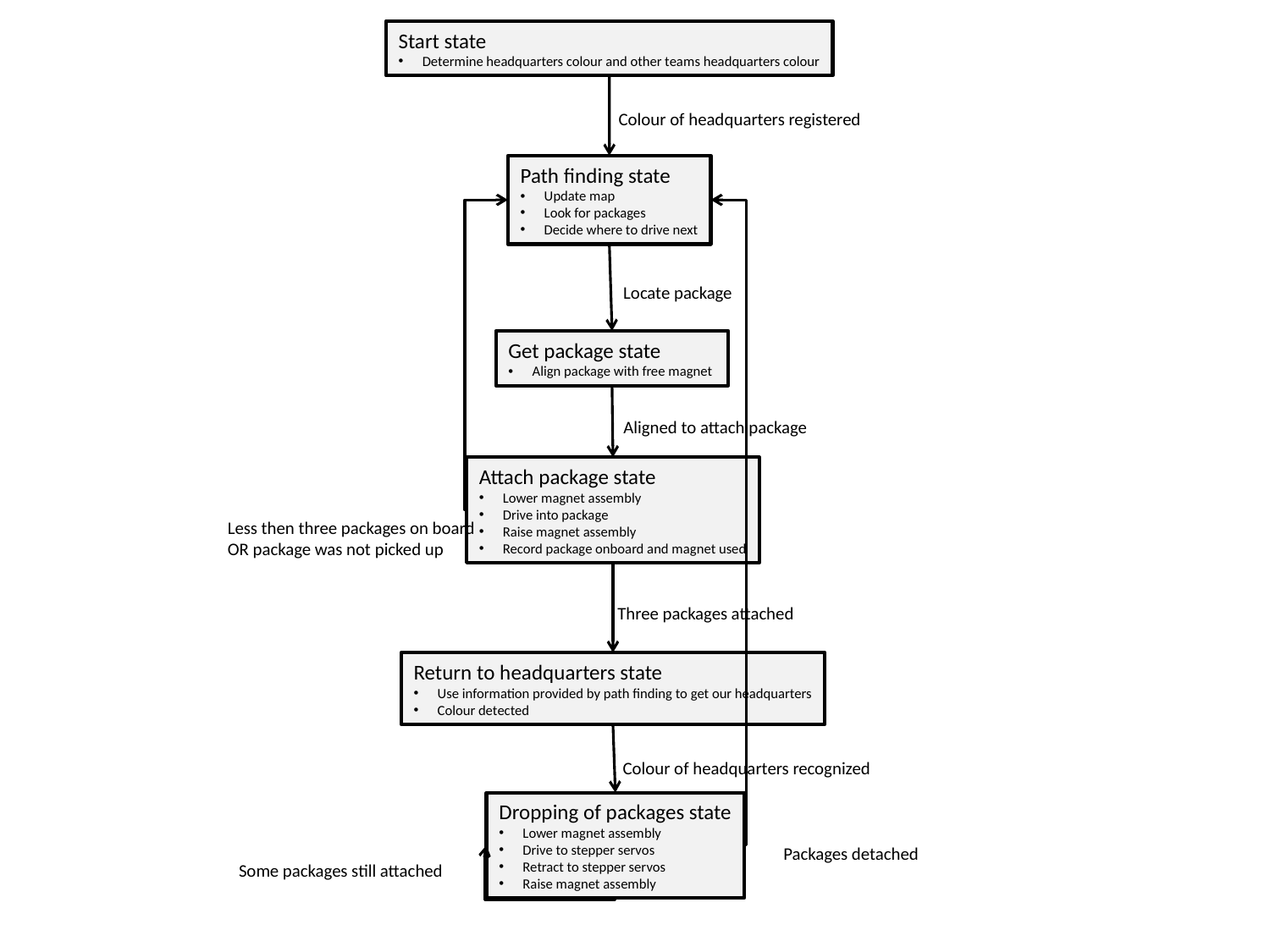

Start state
Determine headquarters colour and other teams headquarters colour
Colour of headquarters registered
Path finding state
Update map
Look for packages
Decide where to drive next
Locate package
Get package state
Align package with free magnet
Aligned to attach package
Attach package state
Lower magnet assembly
Drive into package
Raise magnet assembly
Record package onboard and magnet used
Less then three packages on board
OR package was not picked up
Three packages attached
Return to headquarters state
Use information provided by path finding to get our headquarters
Colour detected
Colour of headquarters recognized
Dropping of packages state
Lower magnet assembly
Drive to stepper servos
Retract to stepper servos
Raise magnet assembly
Packages detached
Some packages still attached